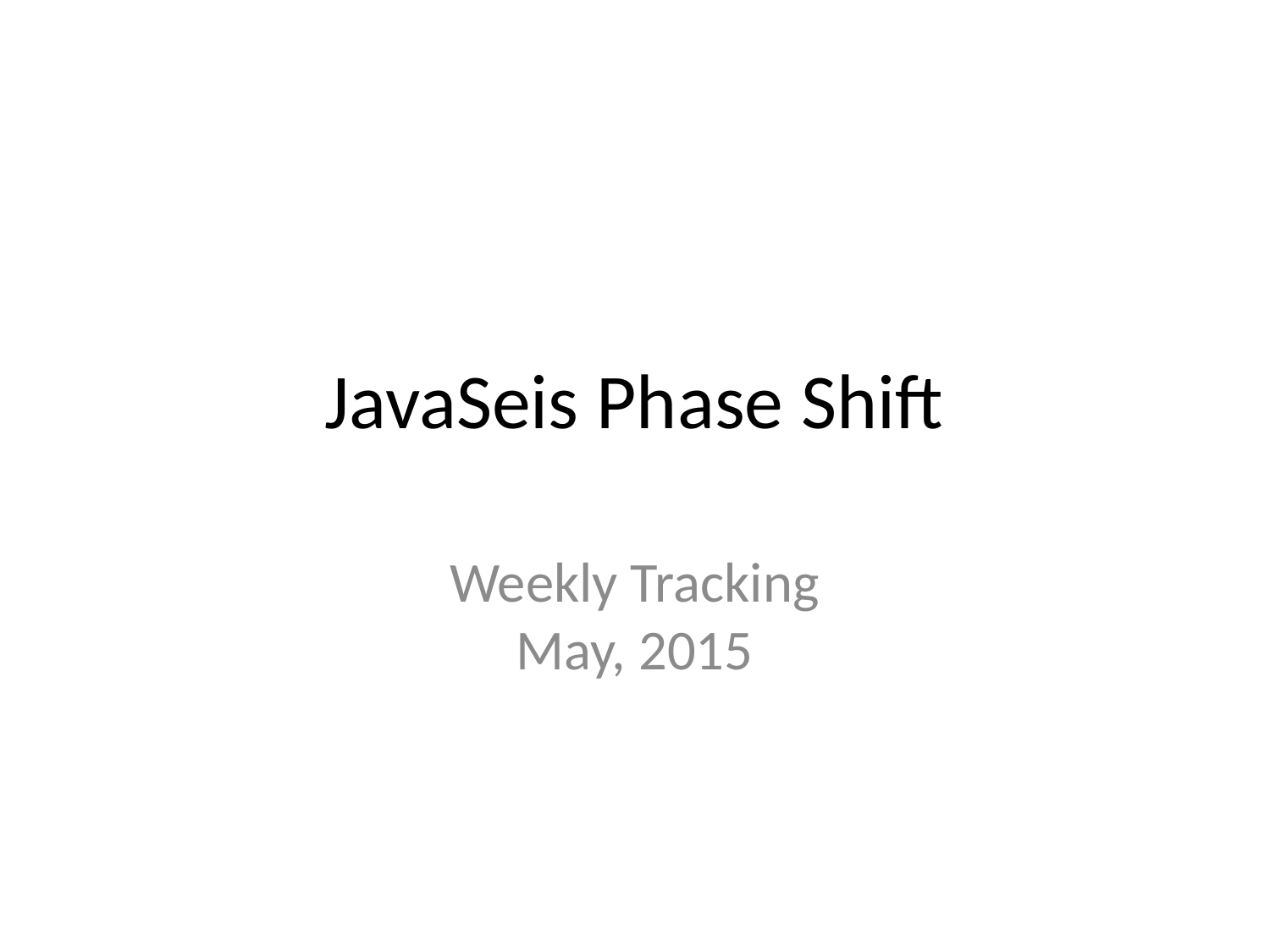

JavaSeis Phase Shift
Weekly Tracking
May, 2015